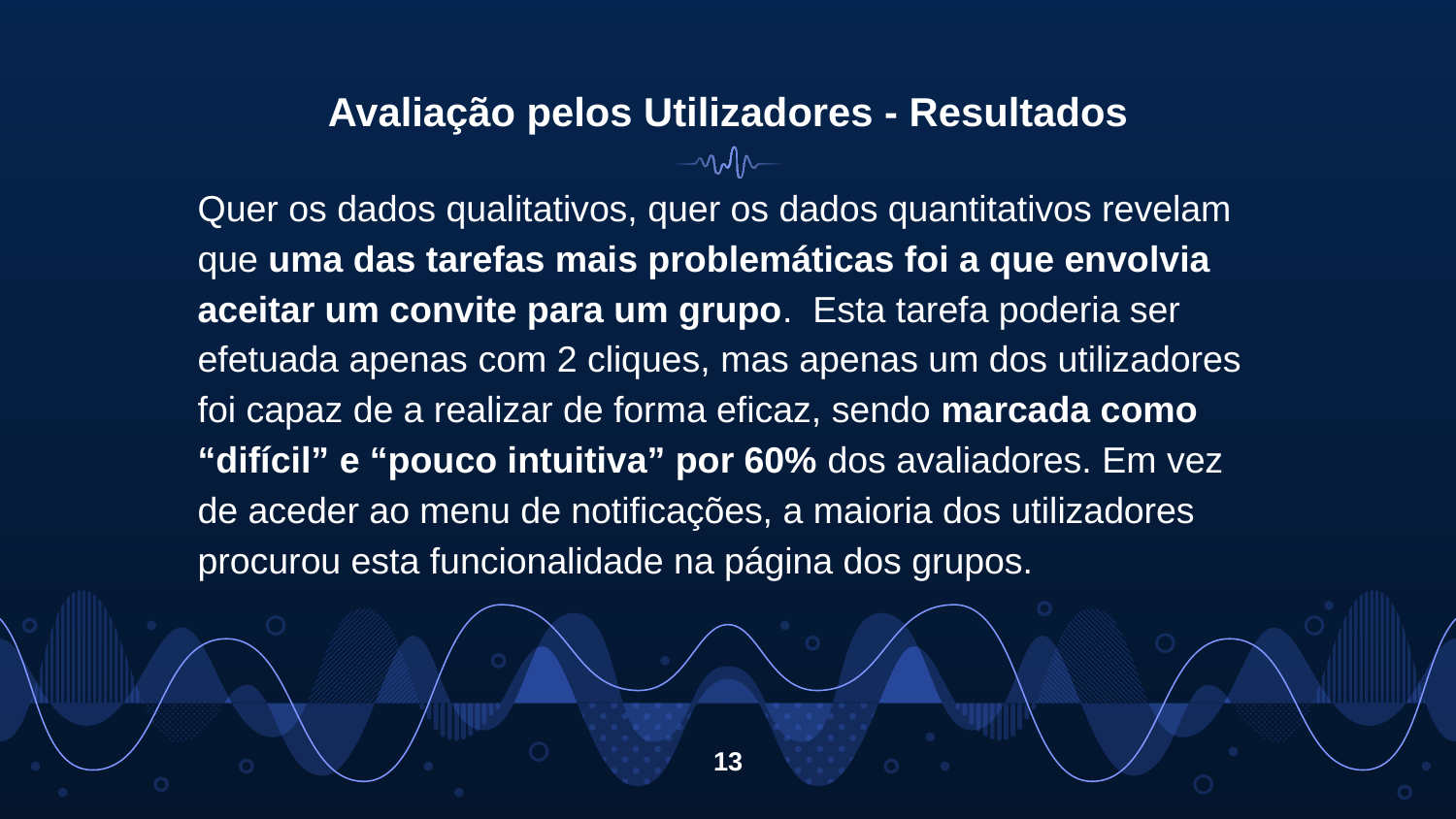

# Avaliação pelos Utilizadores - Resultados
Quer os dados qualitativos, quer os dados quantitativos revelam que uma das tarefas mais problemáticas foi a que envolvia aceitar um convite para um grupo.  Esta tarefa poderia ser efetuada apenas com 2 cliques, mas apenas um dos utilizadores foi capaz de a realizar de forma eficaz, sendo marcada como “difícil” e “pouco intuitiva” por 60% dos avaliadores. Em vez de aceder ao menu de notificações, a maioria dos utilizadores procurou esta funcionalidade na página dos grupos.
13